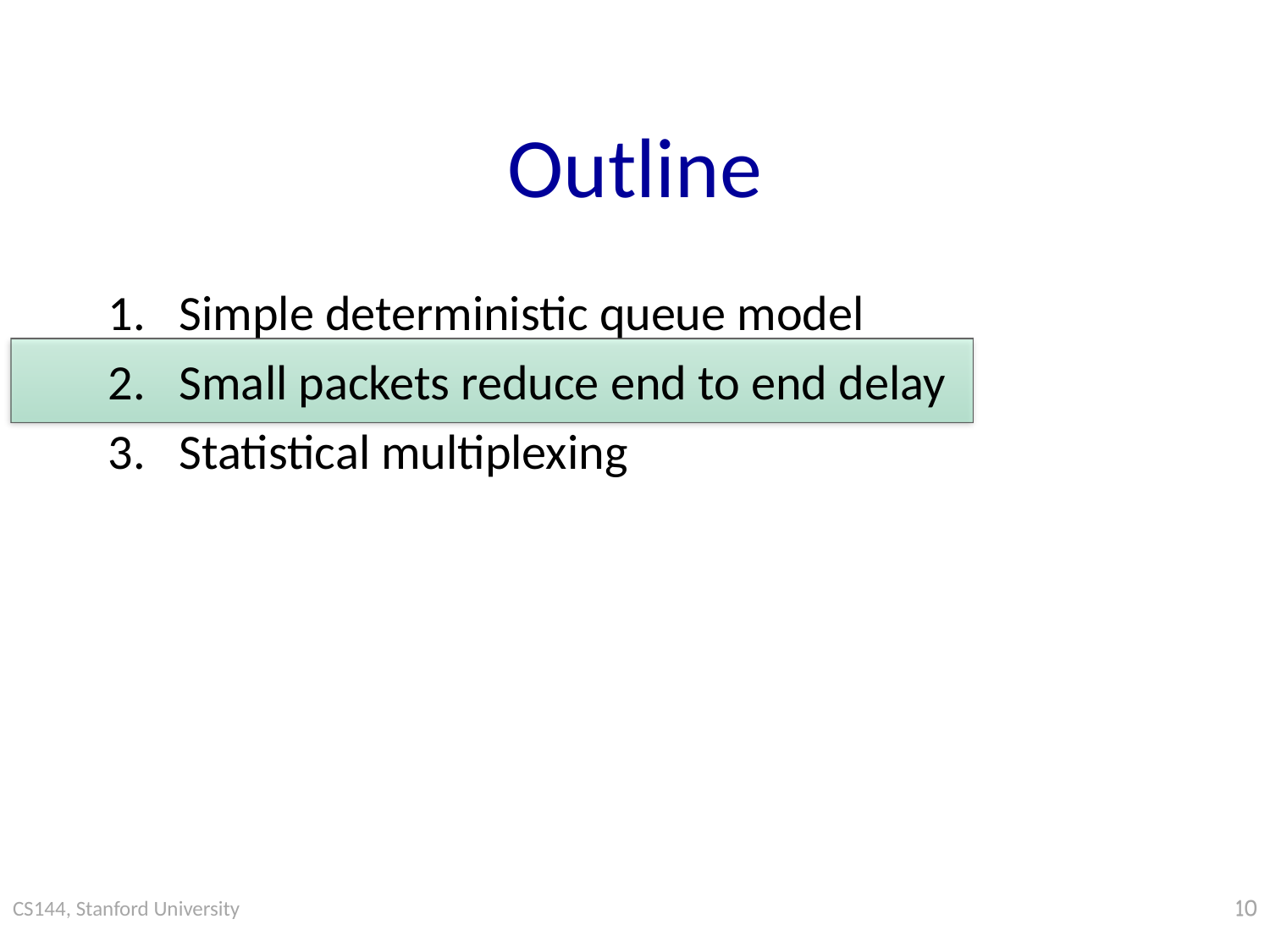

# Outline
Simple deterministic queue model
Small packets reduce end to end delay
Statistical multiplexing

10